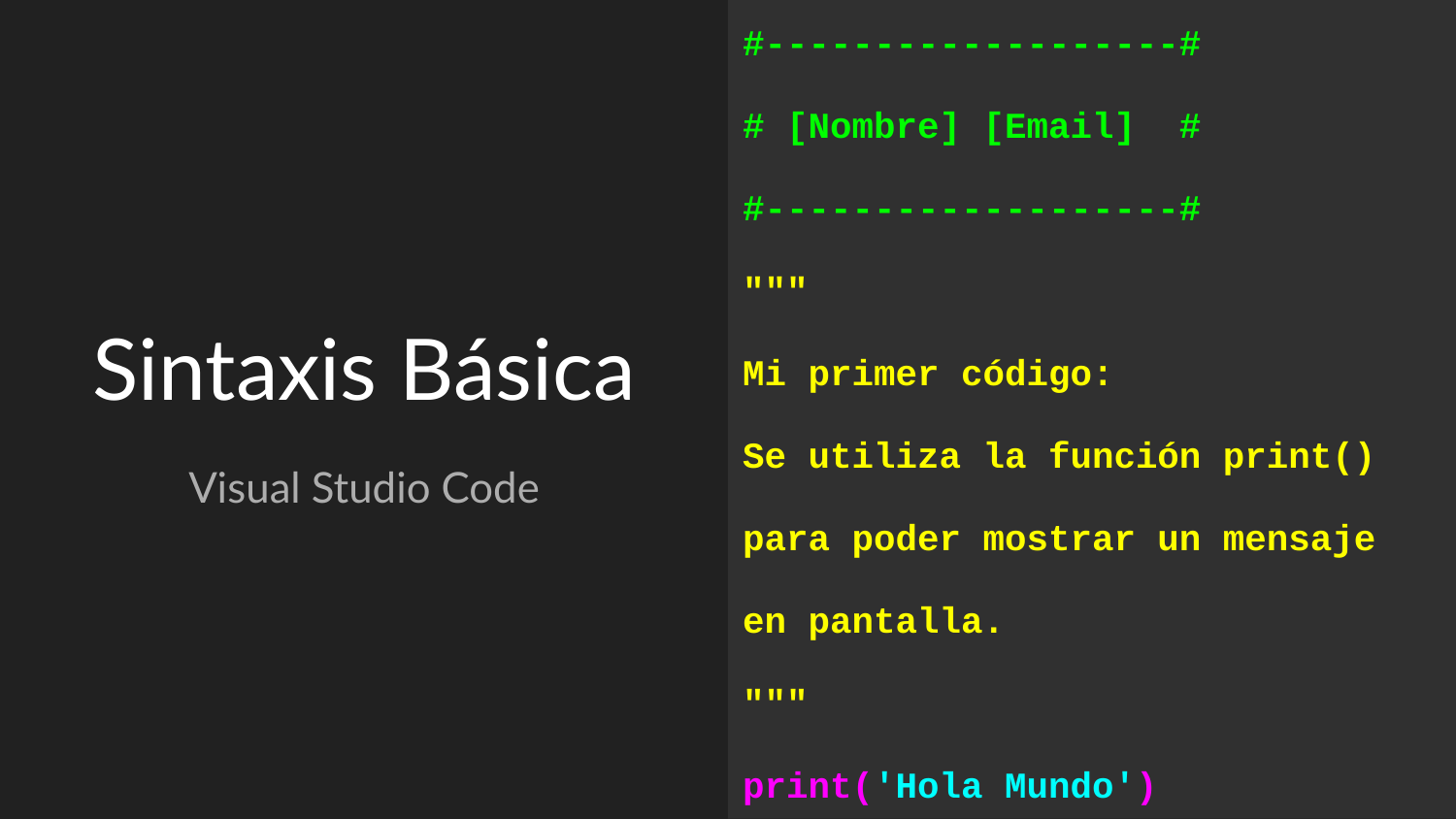

#-------------------#
# [Nombre] [Email]  #
#-------------------#
"""
Mi primer código:
Se utiliza la función print()
para poder mostrar un mensaje
en pantalla.
"""
print('Hola Mundo')
# Sintaxis Básica
Visual Studio Code